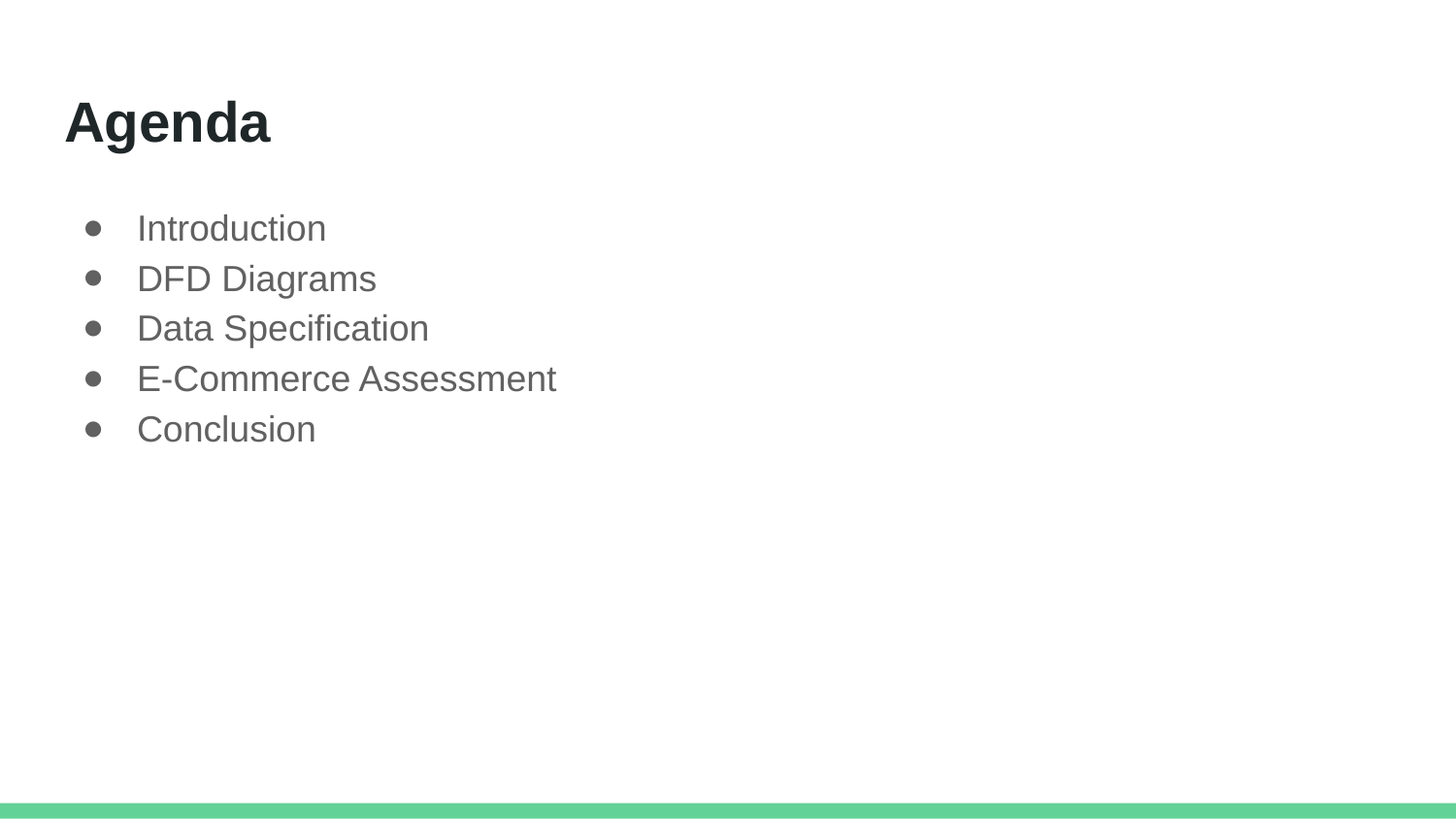

# Agenda
Introduction
DFD Diagrams
Data Specification
E-Commerce Assessment
Conclusion